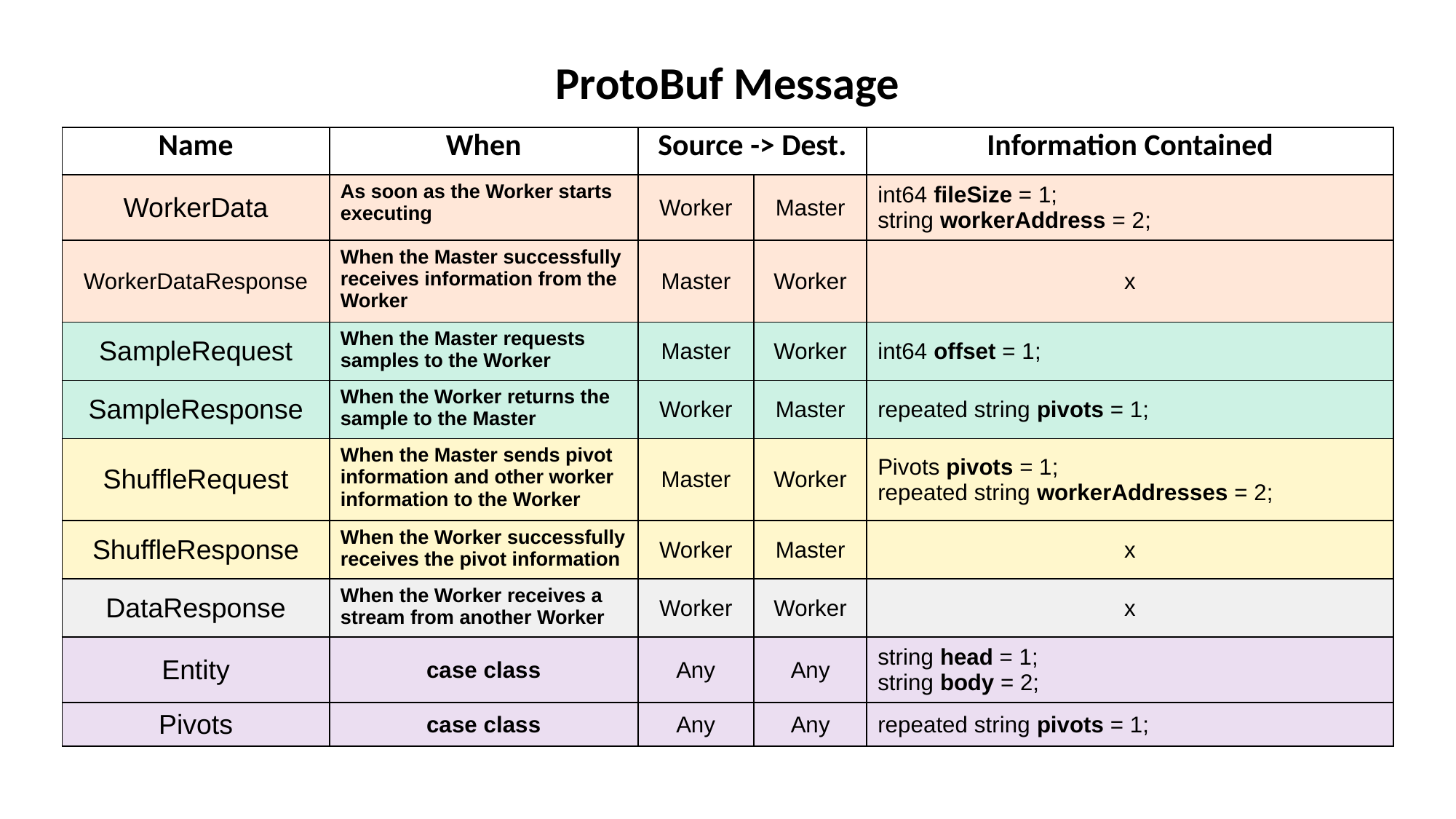

ProtoBuf Message
| Name | When | Source -> Dest. |  | Information Contained |
| --- | --- | --- | --- | --- |
| WorkerData | As soon as the Worker starts executing | Worker | Master | int64 fileSize = 1; string workerAddress = 2; |
| WorkerDataResponse | When the Master successfully receives information from the Worker | Master | Worker | x |
| SampleRequest | When the Master requests samples to the Worker | Master | Worker | int64 offset = 1; |
| SampleResponse | When the Worker returns the sample to the Master | Worker | Master | repeated string pivots = 1; |
| ShuffleRequest | When the Master sends pivot information and other worker information to the Worker | Master | Worker | Pivots pivots = 1; repeated string workerAddresses = 2; |
| ShuffleResponse | When the Worker successfully receives the pivot information | Worker | Master | x |
| DataResponse | When the Worker receives a stream from another Worker | Worker | Worker | x |
| Entity | case class | Any | Any | string head = 1; string body = 2; |
| Pivots | case class | Any | Any | repeated string pivots = 1; |